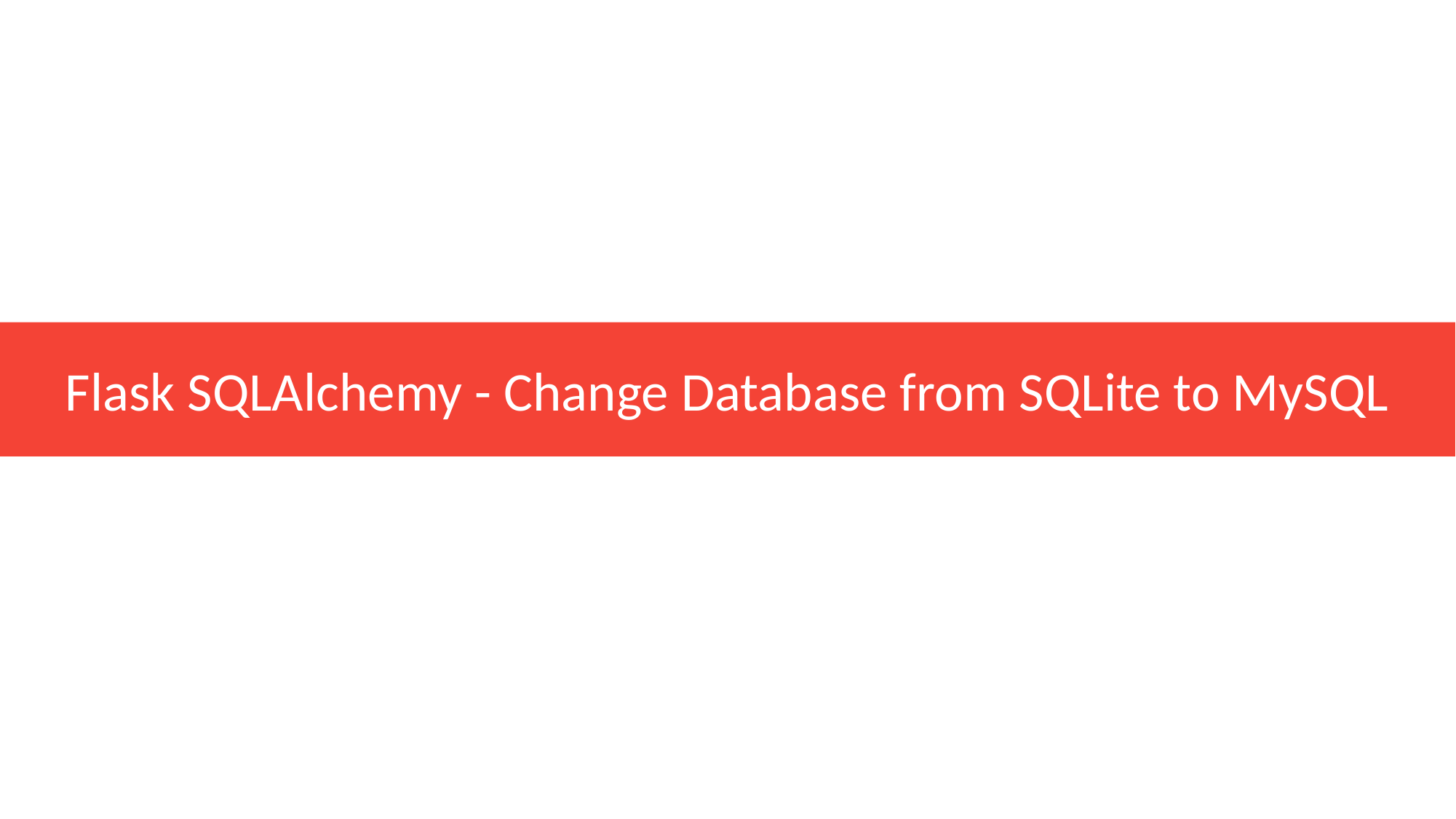

Flask SQLAlchemy - Change Database from SQLite to MySQL